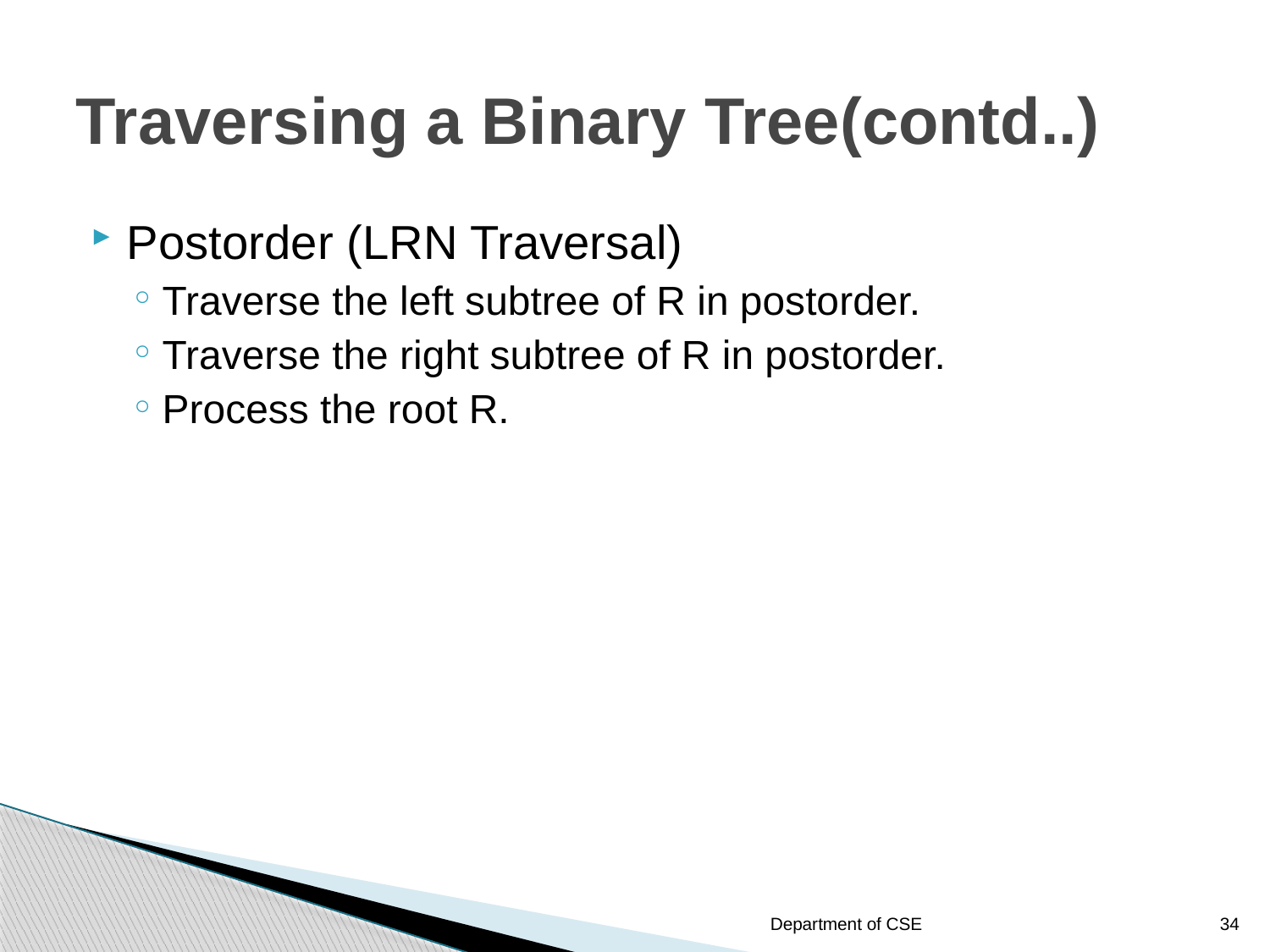

# Traversing a Binary Tree(contd..)
Postorder (LRN Traversal)
Traverse the left subtree of R in postorder.
Traverse the right subtree of R in postorder.
Process the root R.

Department of CSE
34